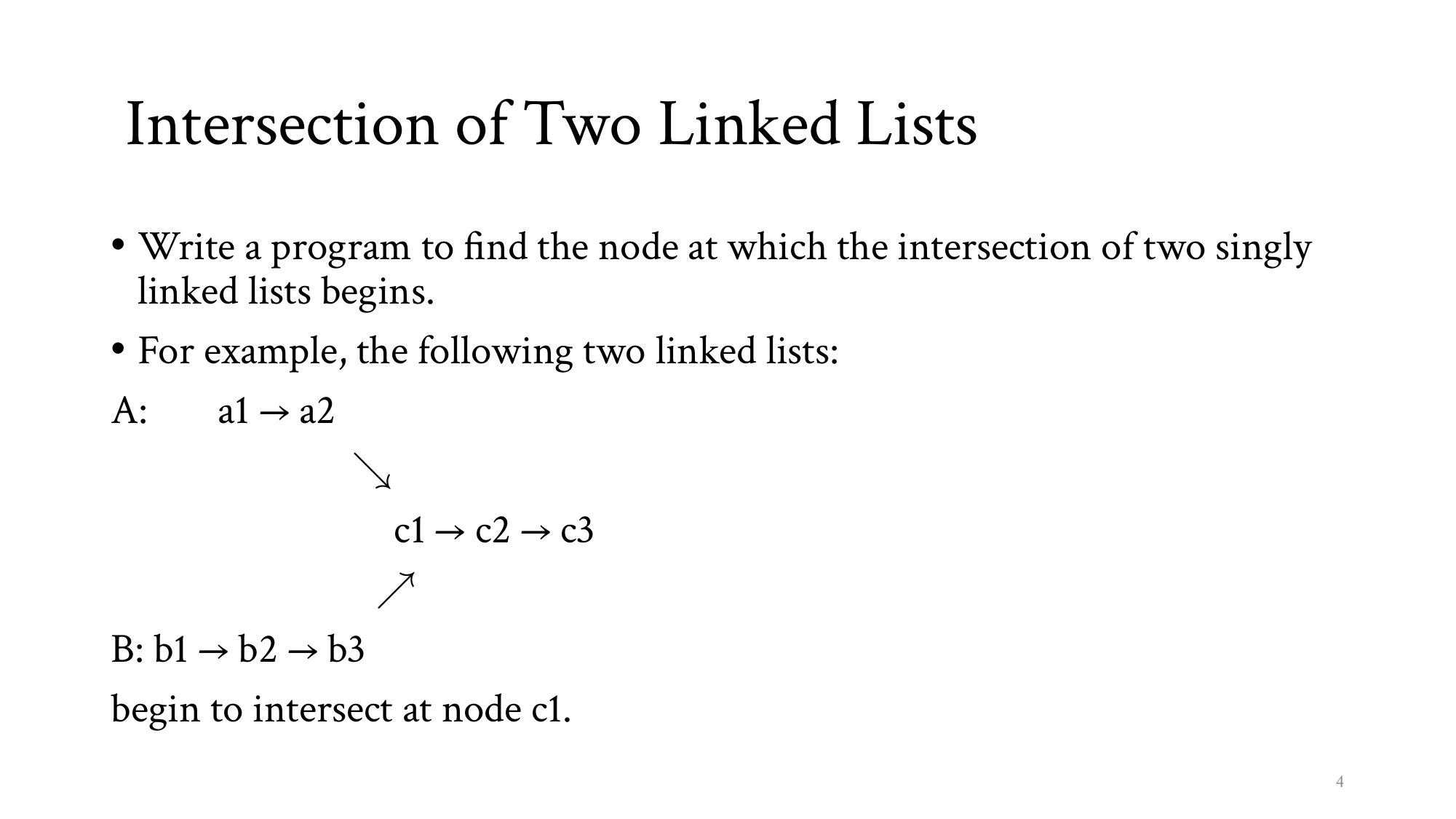

# Intersection of Two Linked Lists
Write a program to find the node at which the intersection of two singly linked lists begins.
For example, the following two linked lists:
A: 	a1 → a2
                          ↘
     	                   c1 → c2 → c3
       	                 ↗
B: b1 → b2 → b3
begin to intersect at node c1.

4